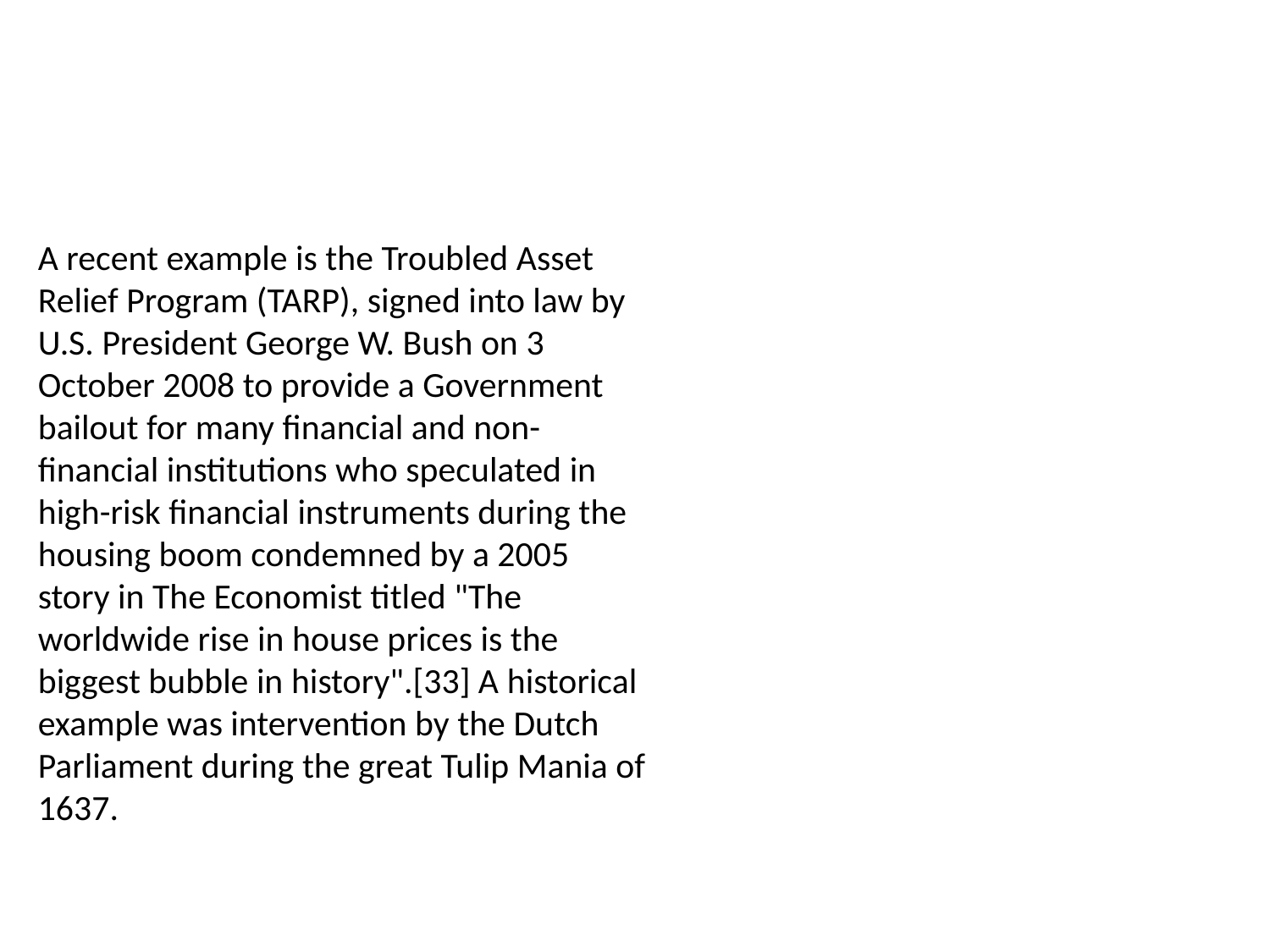

A recent example is the Troubled Asset Relief Program (TARP), signed into law by U.S. President George W. Bush on 3 October 2008 to provide a Government bailout for many financial and non-financial institutions who speculated in high-risk financial instruments during the housing boom condemned by a 2005 story in The Economist titled "The worldwide rise in house prices is the biggest bubble in history".[33] A historical example was intervention by the Dutch Parliament during the great Tulip Mania of 1637.